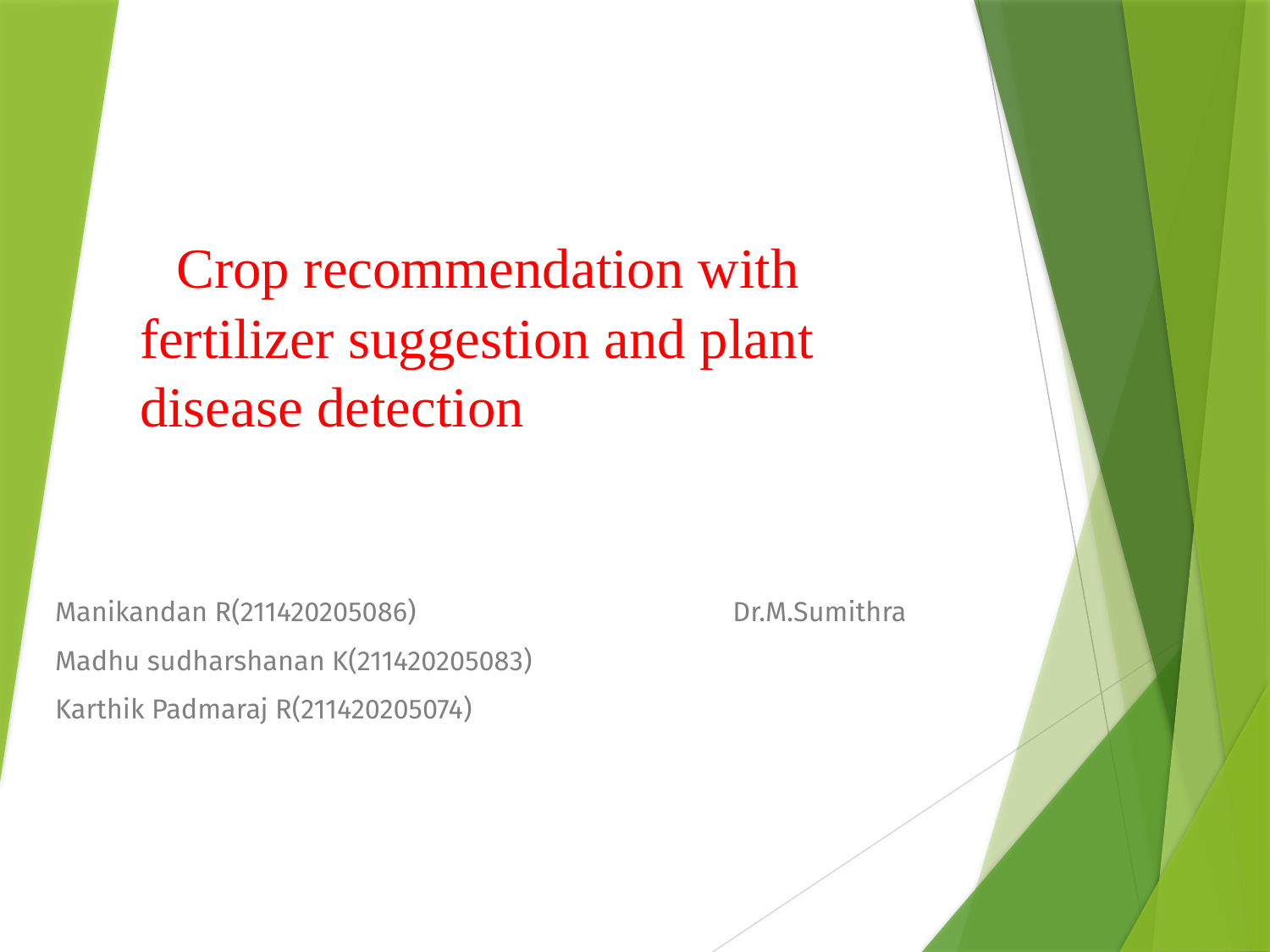

# Crop recommendation with fertilizer suggestion and plant disease detection

Manikandan R(211420205086)                                            Dr.M.Sumithra
Madhu sudharshanan K(211420205083)
Karthik Padmaraj R(211420205074)